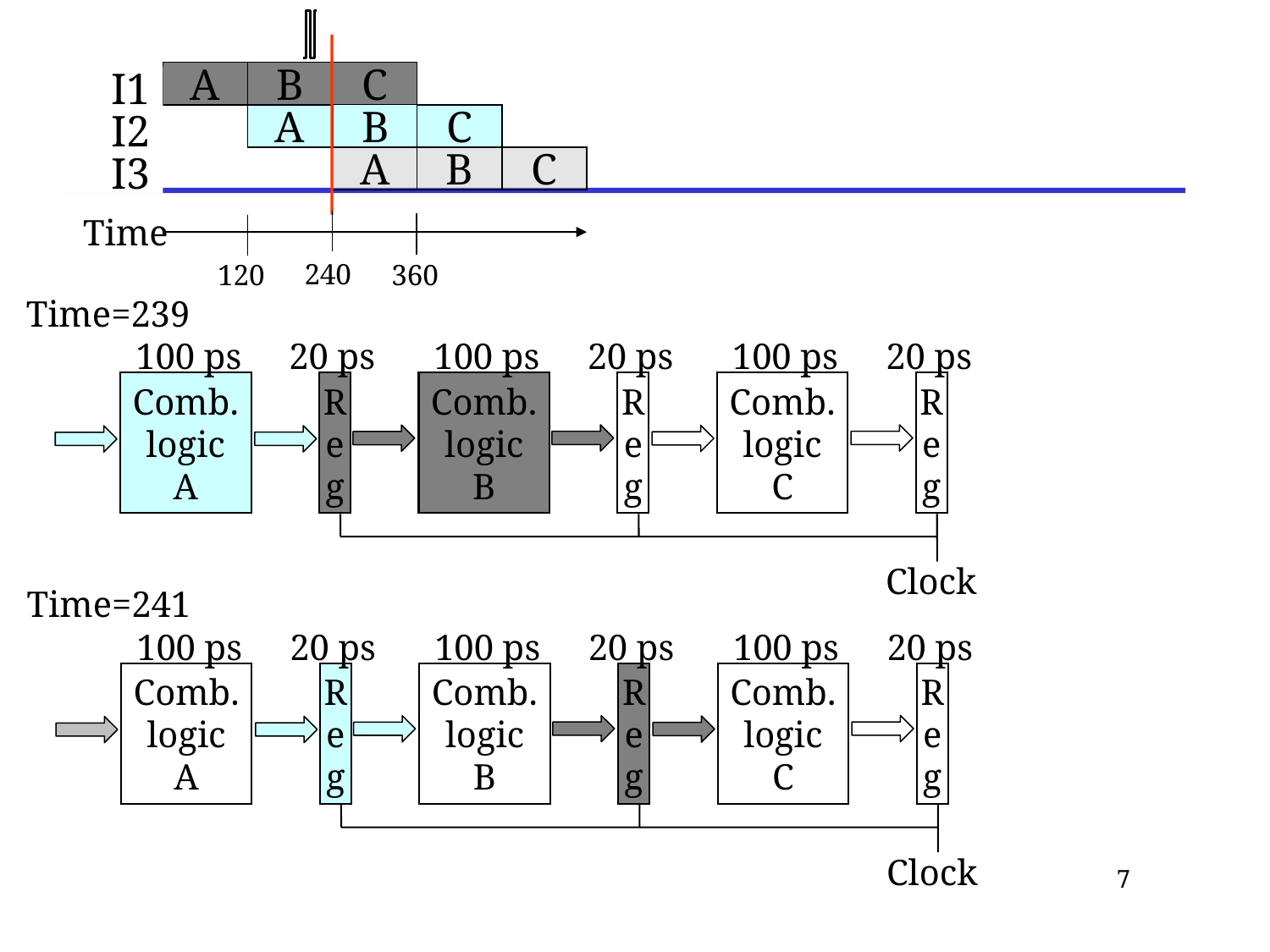

A
B
C
B
A
C
A
B
C
Time

I1
I2
I3
240
120
360
Time=239
100 ps
20 ps
100 ps
20 ps
100 ps
20 ps
Comb.
logic
A
R
e
g
Comb.
logic
B
R
e
g
Comb.
logic
C
R
e
g

Clock

Time=241
100 ps
20 ps
100 ps
20 ps
100 ps
20 ps
Comb.
logic
A
R
e
g
Comb.
logic
B
R
e
g
Comb.
logic
C
R
e
g

Clock

7